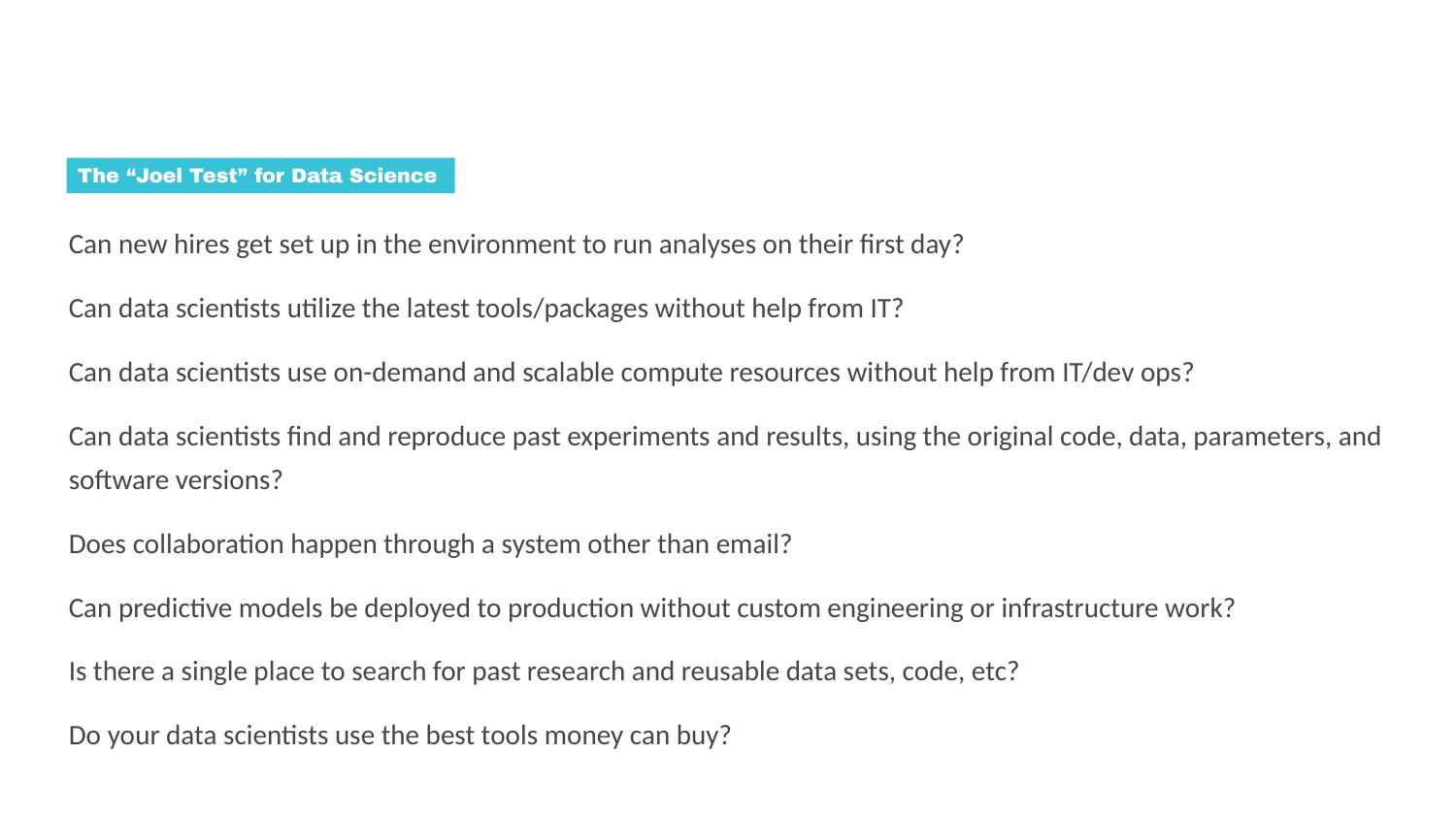

The “Joel Test” for Data Science
Can new hires get set up in the environment to run analyses on their first day?
Can data scientists utilize the latest tools/packages without help from IT?
Can data scientists use on-demand and scalable compute resources without help from IT/dev ops?
Can data scientists find and reproduce past experiments and results, using the original code, data, parameters, and software versions?
Does collaboration happen through a system other than email?
Can predictive models be deployed to production without custom engineering or infrastructure work?
Is there a single place to search for past research and reusable data sets, code, etc?
Do your data scientists use the best tools money can buy?